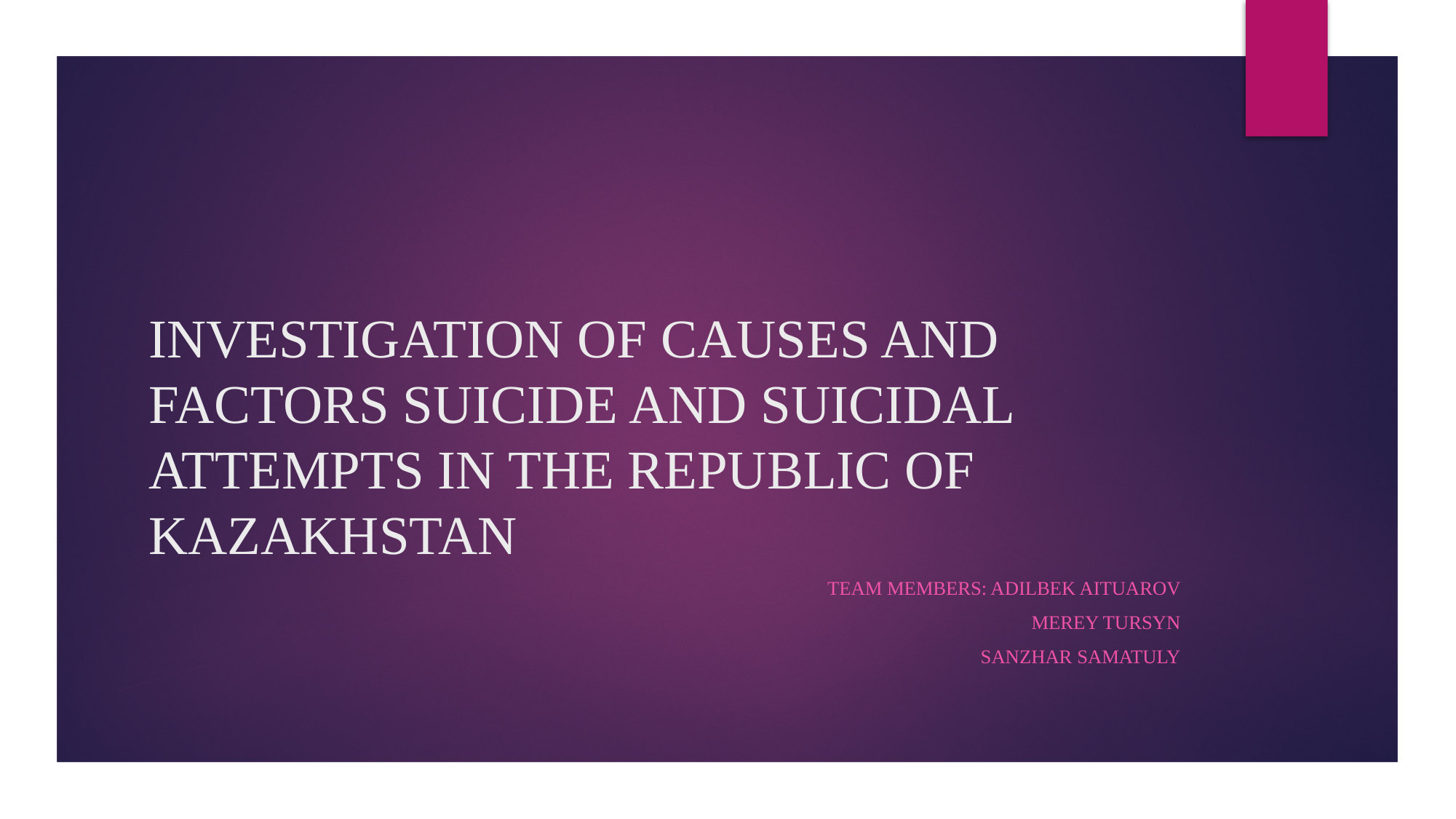

# INVESTIGATION OF CAUSES AND FACTORS SUICIDE AND SUICIDAL ATTEMPTS IN THE REPUBLIC OF KAZAKHSTAN
Team members: Adilbek Aituarov
Merey Tursyn
Sanzhar Samatuly